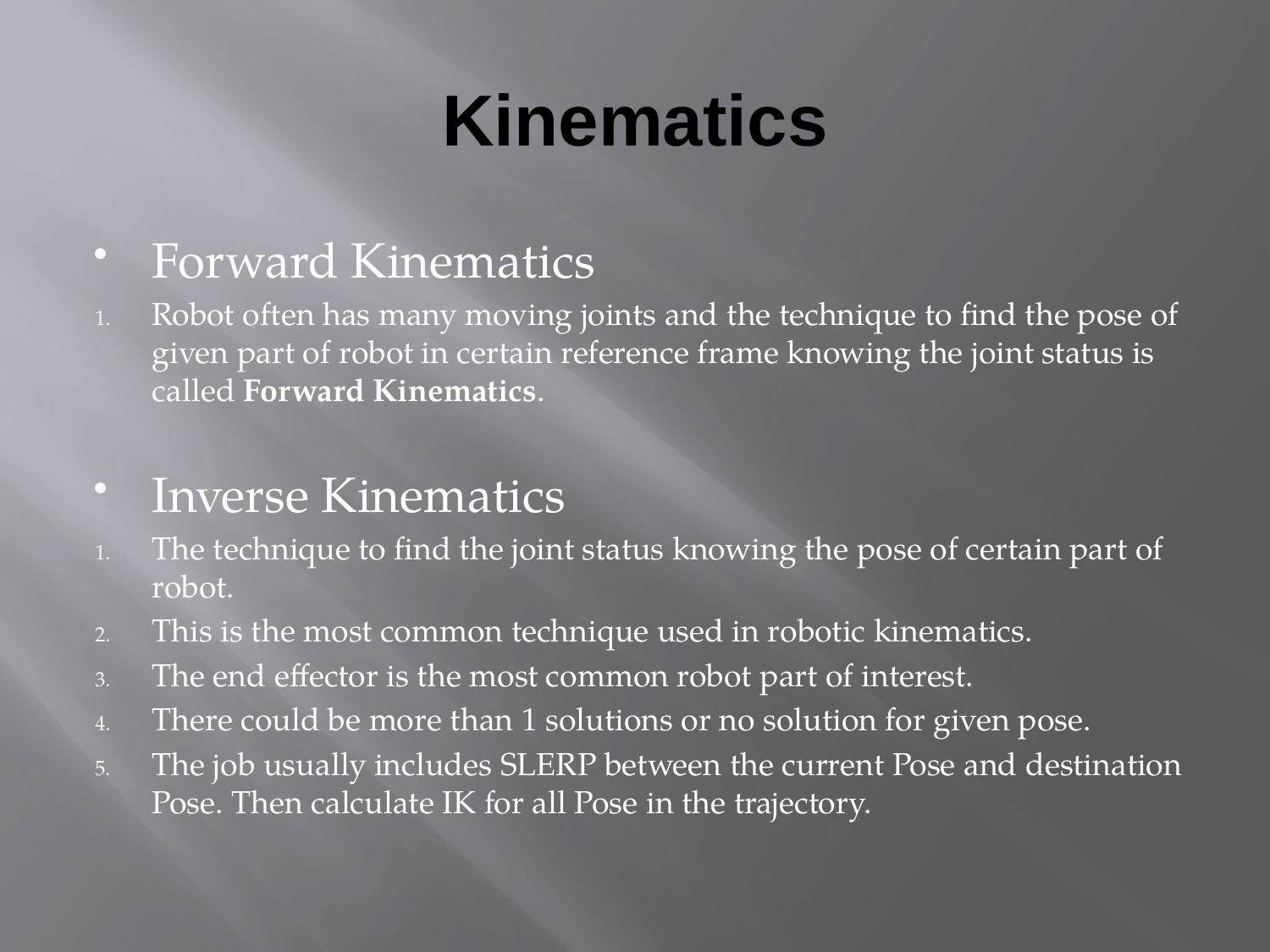

# Kinematics
Forward Kinematics
Robot often has many moving joints and the technique to find the pose of given part of robot in certain reference frame knowing the joint status is called Forward Kinematics.

Inverse Kinematics
The technique to find the joint status knowing the pose of certain part of robot.
This is the most common technique used in robotic kinematics.
The end effector is the most common robot part of interest.
There could be more than 1 solutions or no solution for given pose.
The job usually includes SLERP between the current Pose and destination Pose. Then calculate IK for all Pose in the trajectory.